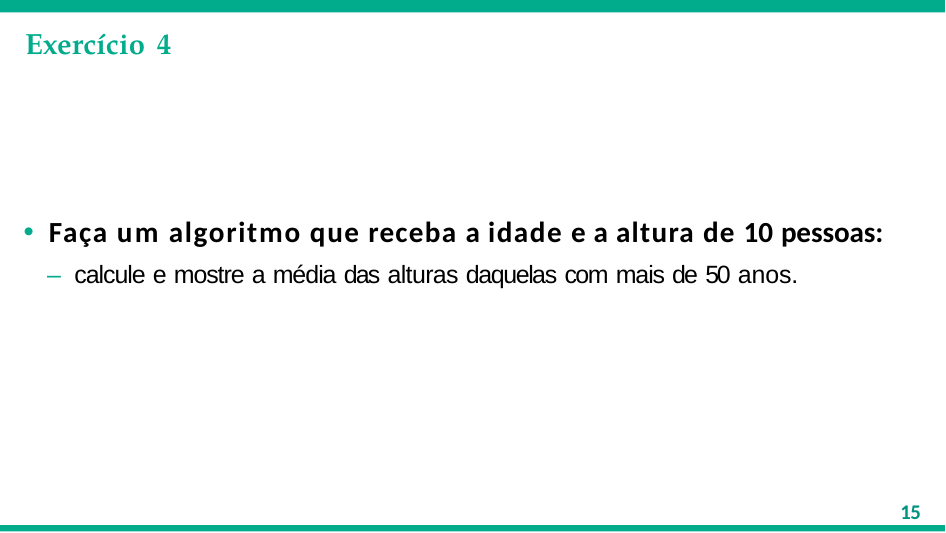

# Exercício 4
Faça um algoritmo que receba a idade e a altura de 10 pessoas:
– calcule e mostre a média das alturas daquelas com mais de 50 anos.
15